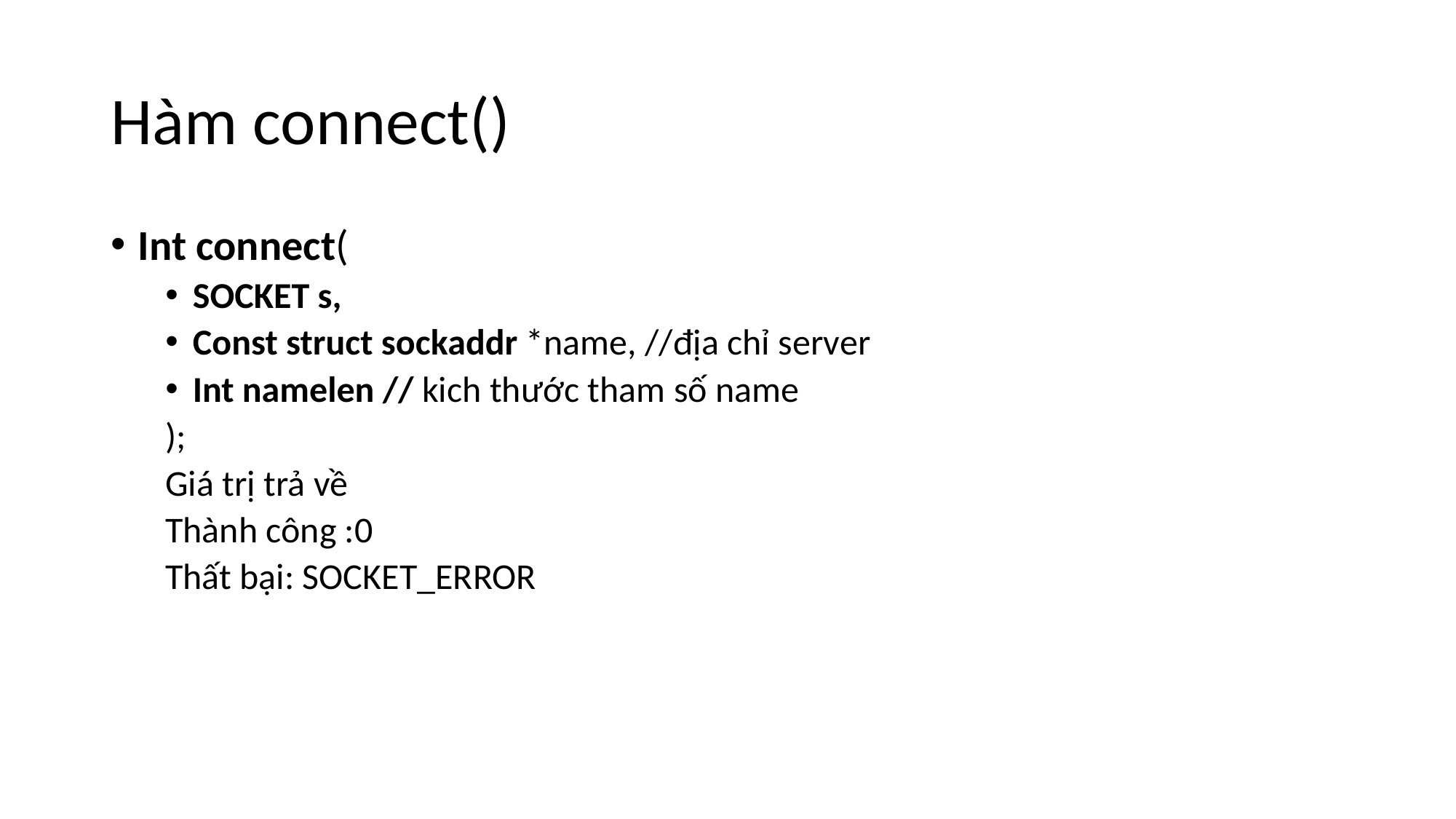

# Hàm connect()
Int connect(
SOCKET s,
Const struct sockaddr *name, //địa chỉ server
Int namelen // kich thước tham số name
);
Giá trị trả về
Thành công :0
Thất bại: SOCKET_ERROR